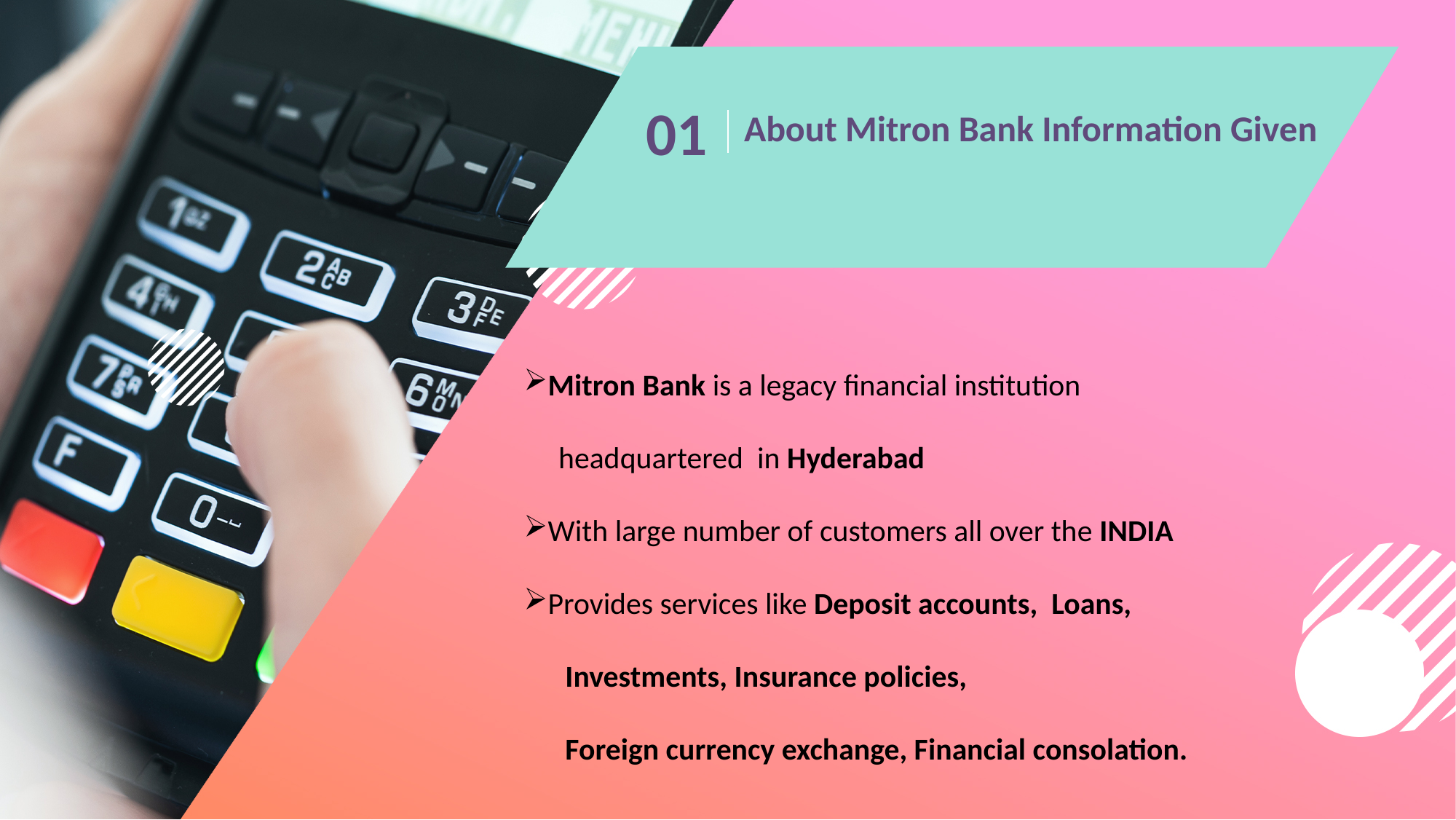

01
About Mitron Bank Information Given
Mitron Bank is a legacy financial institution
     headquartered  in Hyderabad
With large number of customers all over the INDIA
Provides services like Deposit accounts,  Loans,
      Investments, Insurance policies,
      Foreign currency exchange, Financial consolation.